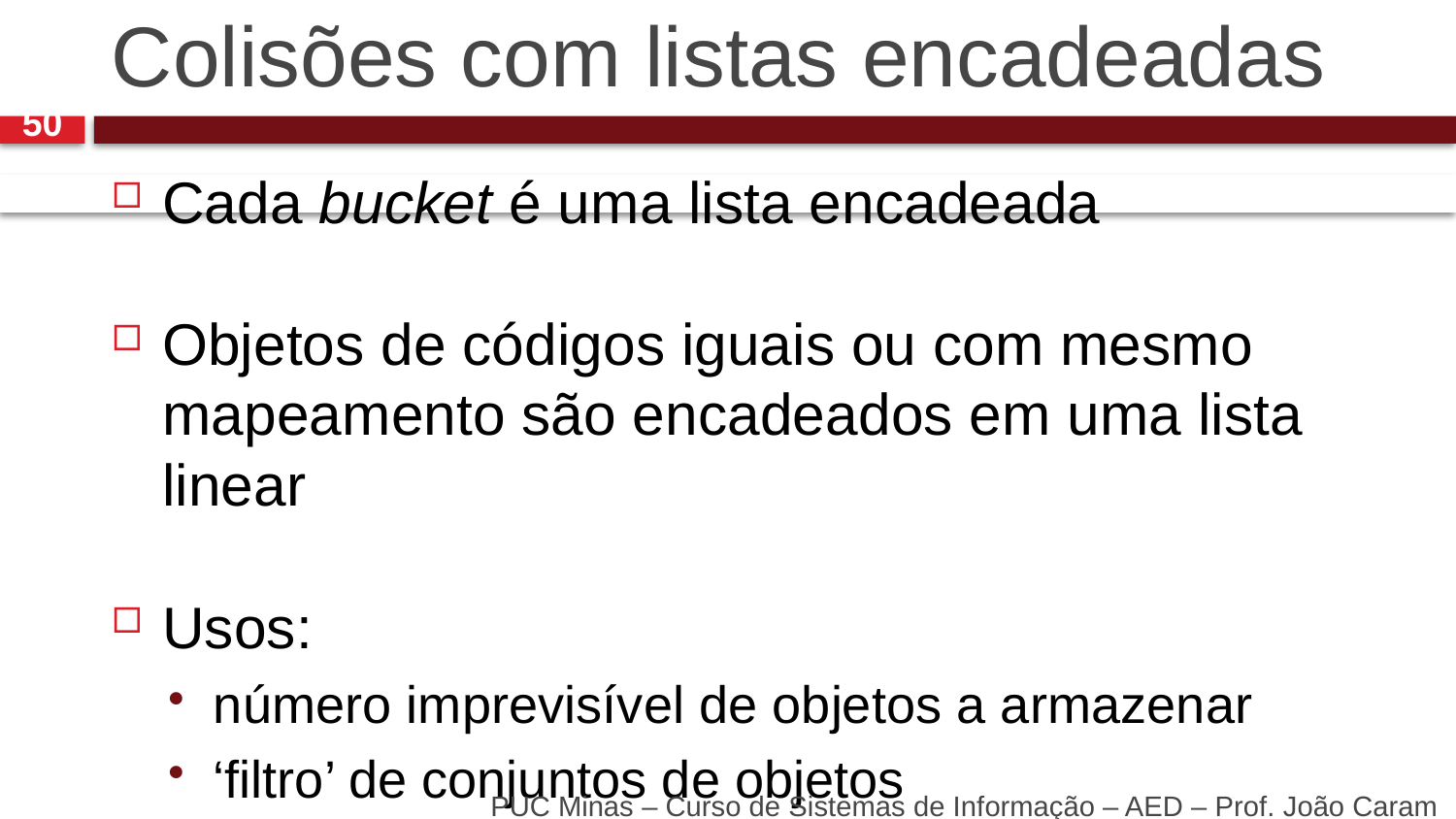

# Colisões com listas encadeadas
50
Cada bucket é uma lista encadeada

Objetos de códigos iguais ou com mesmo mapeamento são encadeados em uma lista linear

Usos:
número imprevisível de objetos a armazenar
‘filtro’ de conjuntos de objetos

PUC Minas – Curso de Sistemas de Informação – AED – Prof. João Caram